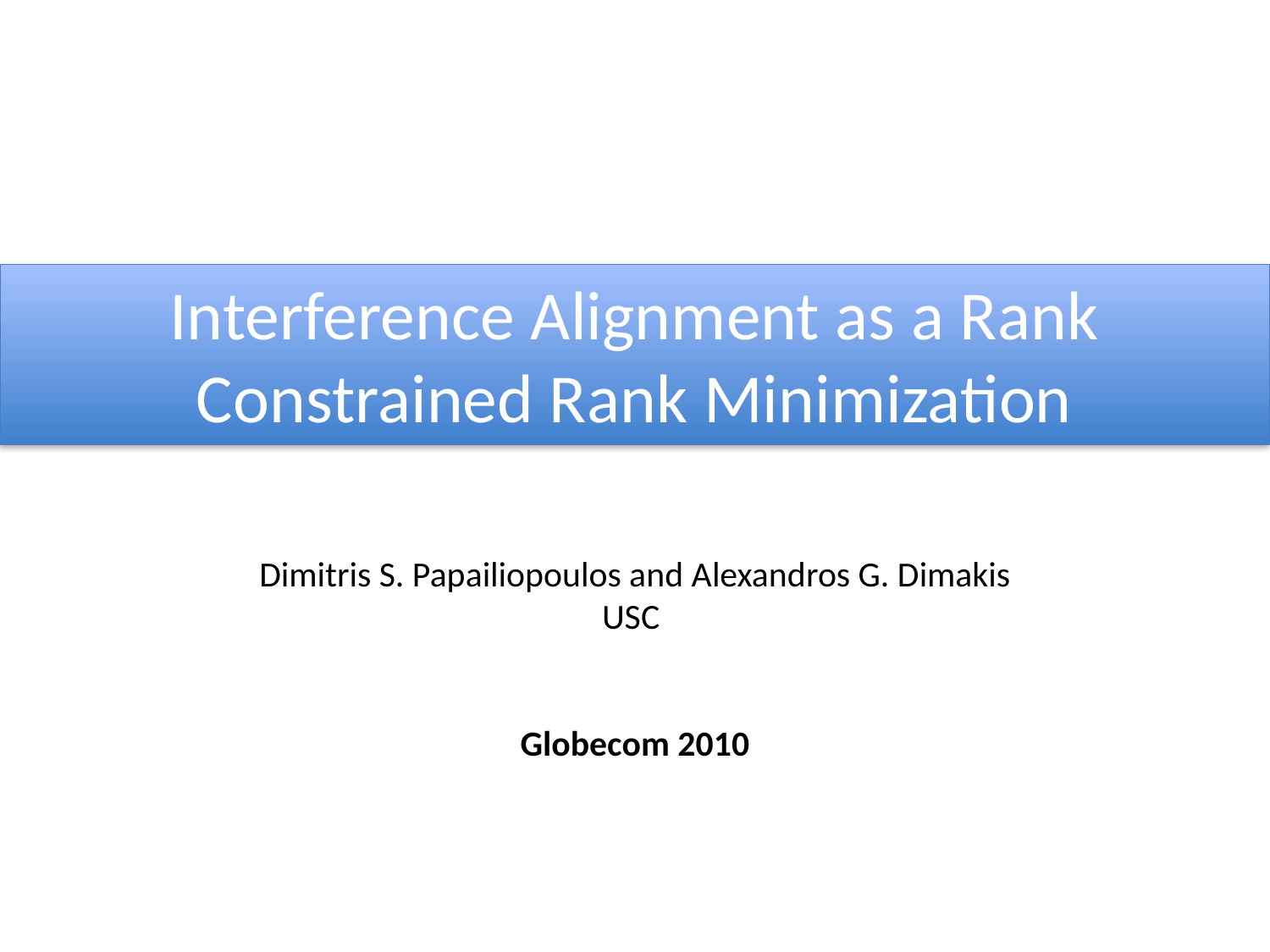

# Interference Alignment as a Rank Constrained Rank Minimization
Dimitris S. Papailiopoulos and Alexandros G. Dimakis
USC

Globecom 2010